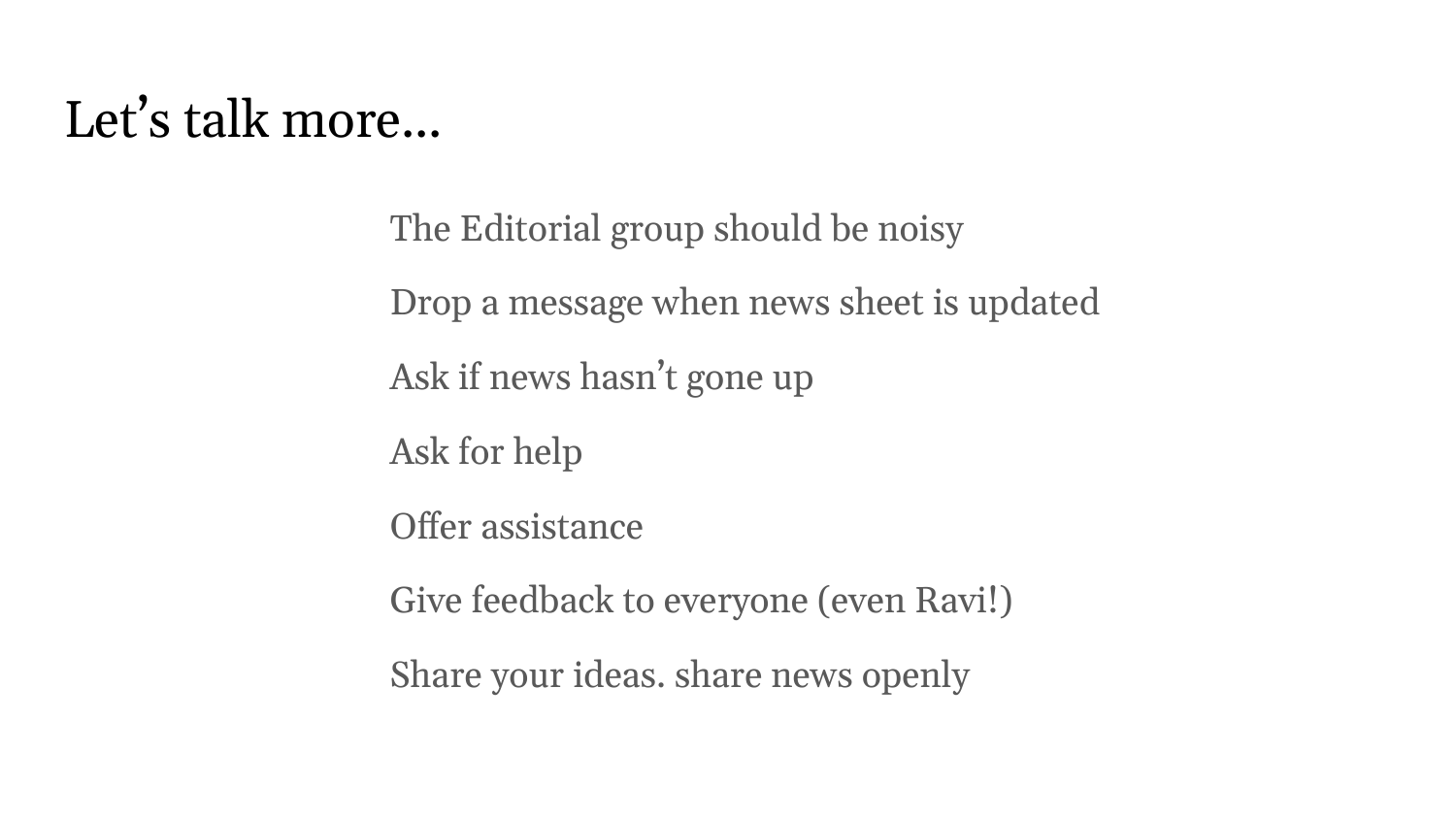

# Let’s talk more...
The Editorial group should be noisy
Drop a message when news sheet is updated
Ask if news hasn’t gone up
Ask for help
Offer assistance
Give feedback to everyone (even Ravi!)
Share your ideas. share news openly